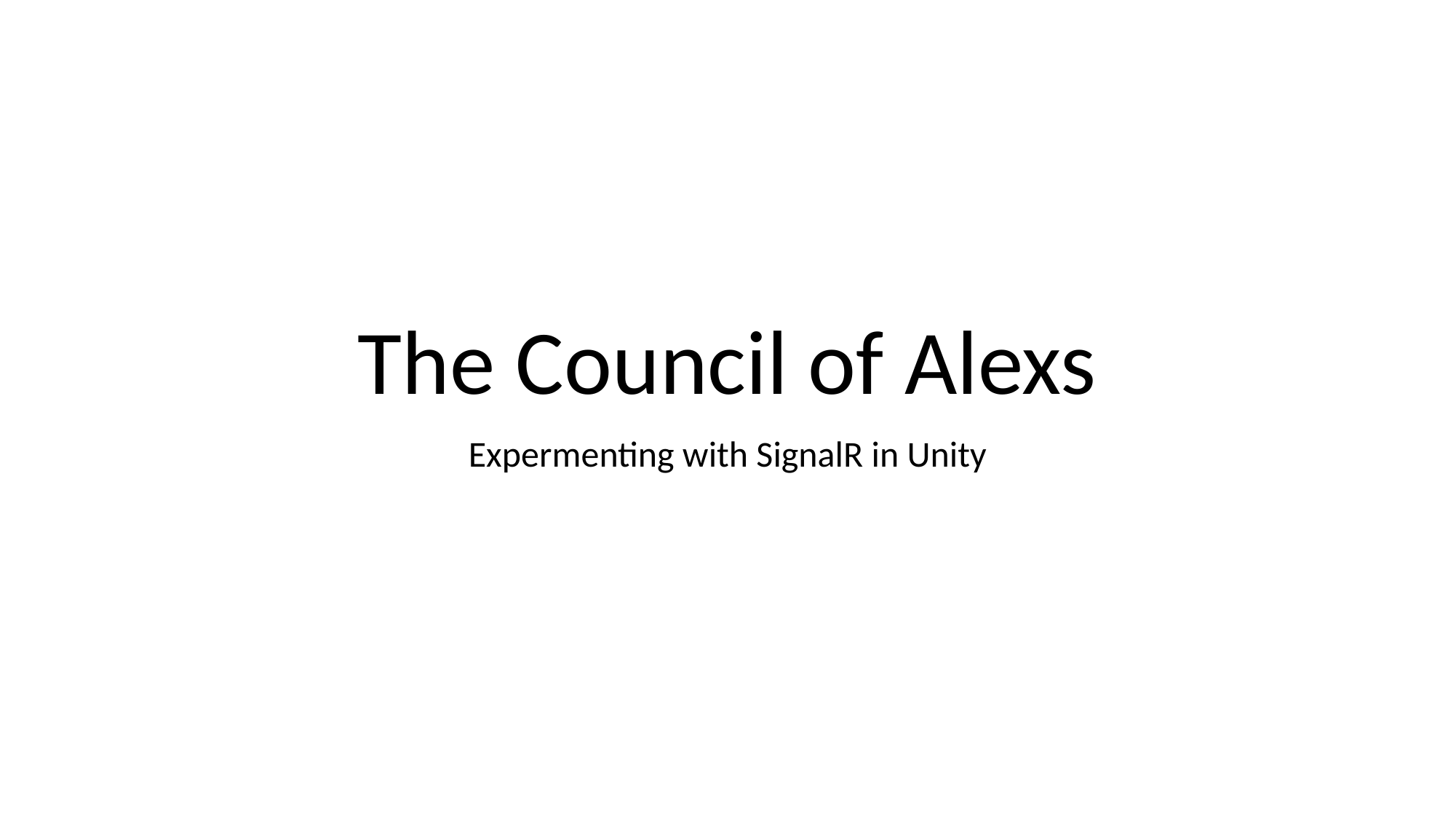

# The Council of Alexs
Expermenting with SignalR in Unity